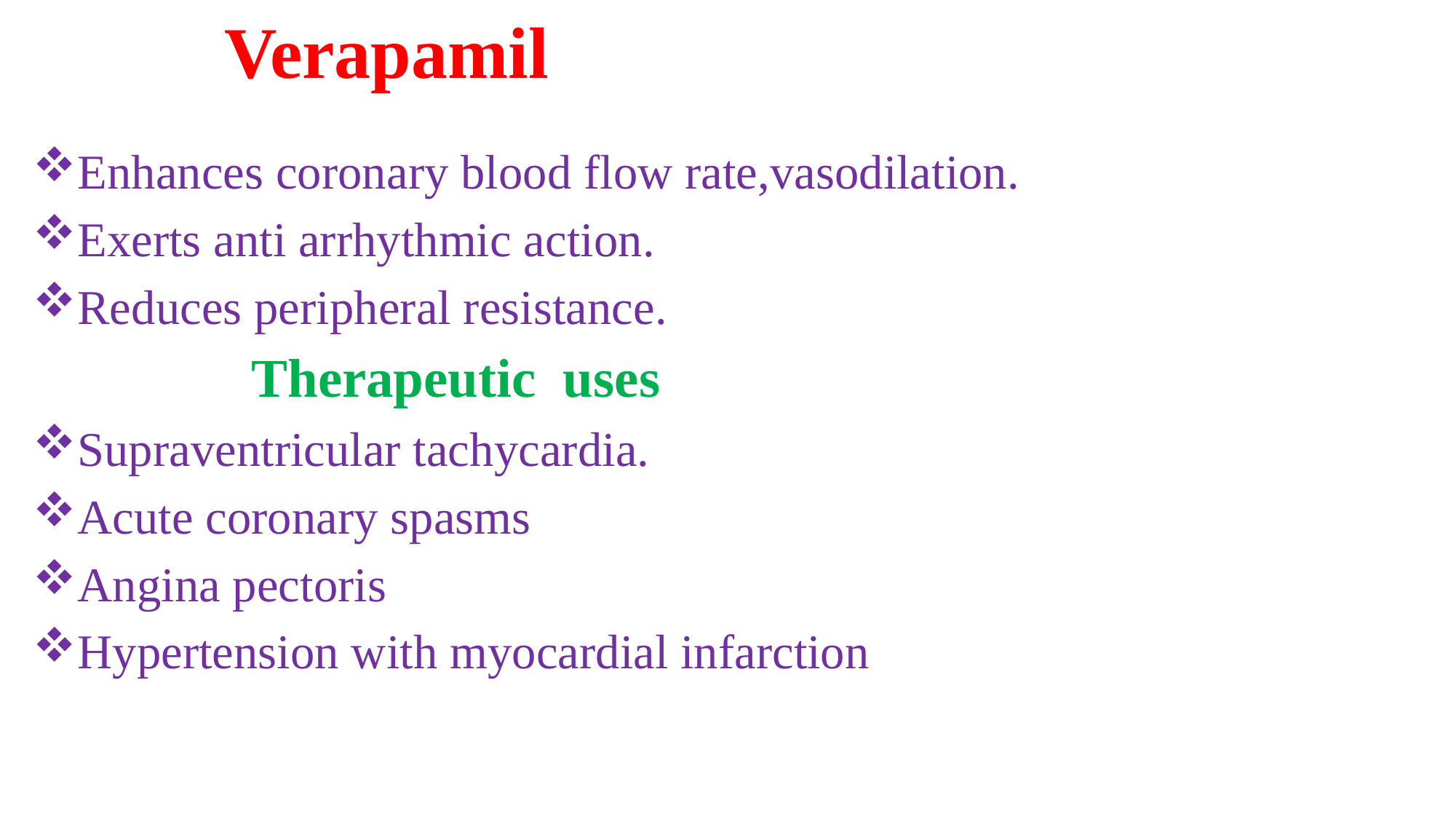

# Verapamil
Enhances coronary blood flow rate,vasodilation.
Exerts anti arrhythmic action.
Reduces peripheral resistance.
		Therapeutic  uses
Supraventricular tachycardia.
Acute coronary spasms
Angina pectoris
Hypertension with myocardial infarction